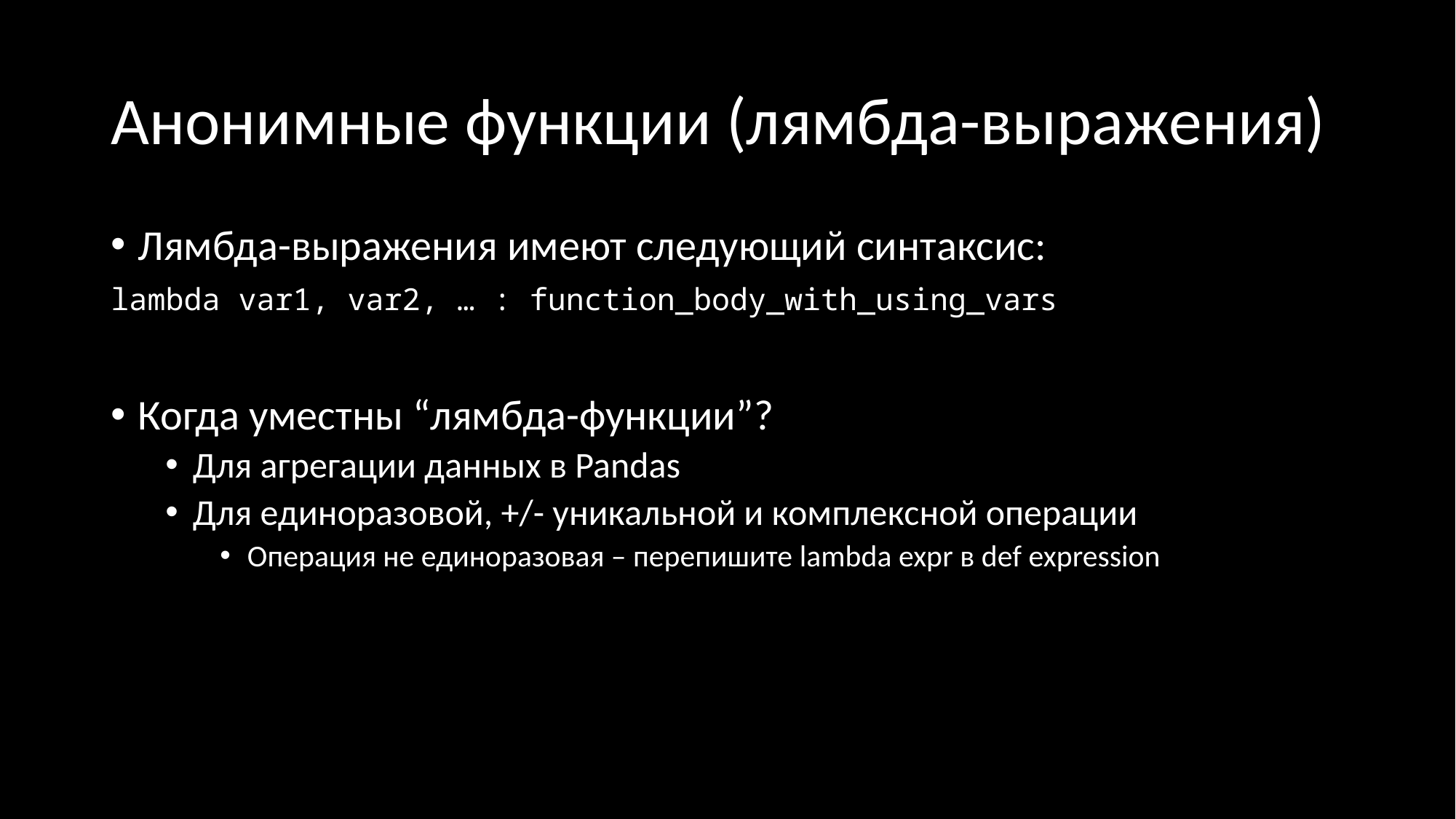

# Анонимные функции (лямбда-выражения)
Лямбда-выражения имеют следующий синтаксис:
lambda var1, var2, … : function_body_with_using_vars

Когда уместны “лямбда-функции”?
Для агрегации данных в Pandas
Для единоразовой, +/- уникальной и комплексной операции
Операция не единоразовая – перепишите lambda expr в def expression